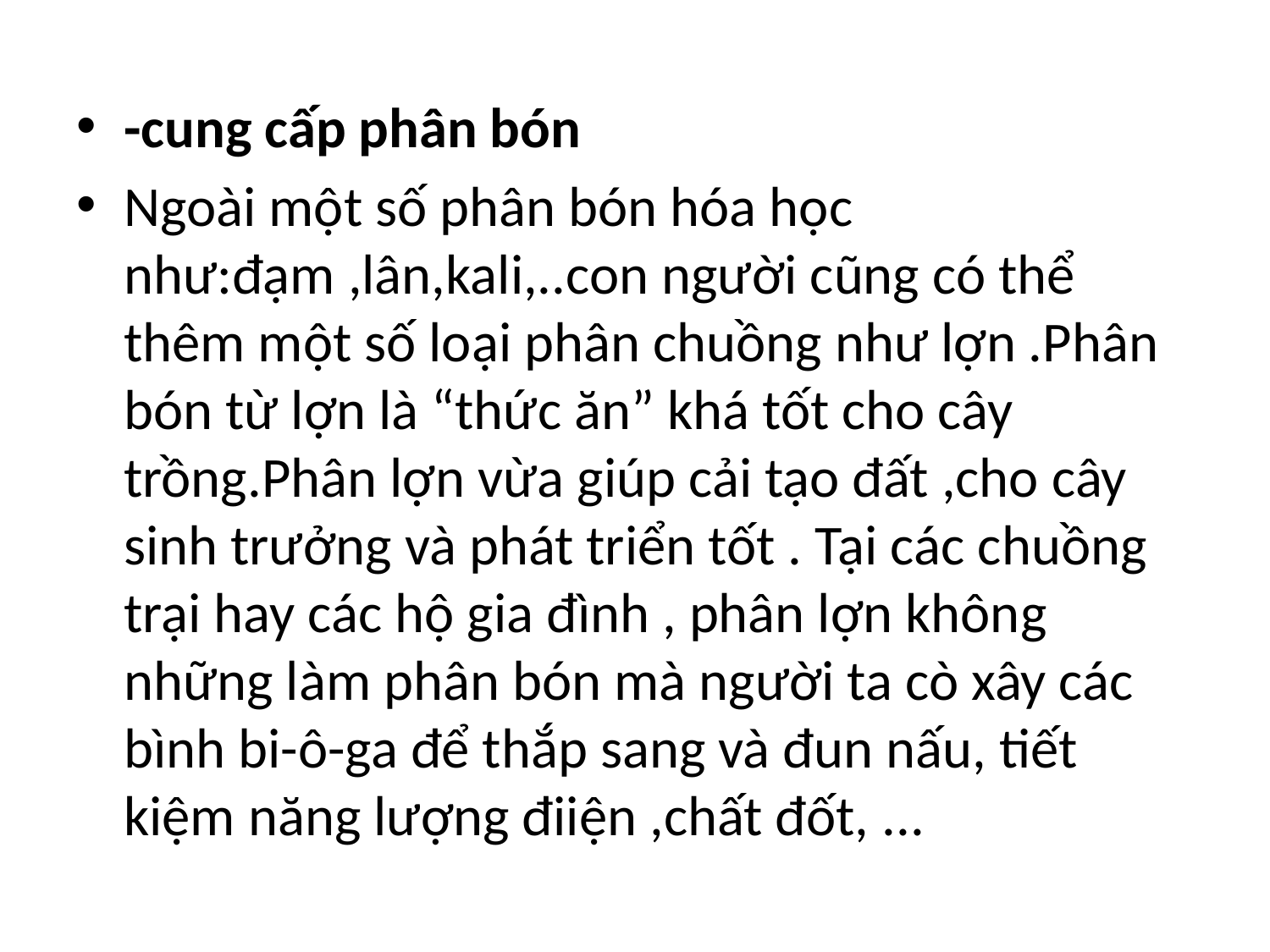

#
-cung cấp phân bón
Ngoài một số phân bón hóa học như:đạm ,lân,kali,..con người cũng có thể thêm một số loại phân chuồng như lợn .Phân bón từ lợn là “thức ăn” khá tốt cho cây trồng.Phân lợn vừa giúp cải tạo đất ,cho cây sinh trưởng và phát triển tốt . Tại các chuồng trại hay các hộ gia đình , phân lợn không những làm phân bón mà người ta cò xây các bình bi-ô-ga để thắp sang và đun nấu, tiết kiệm năng lượng điiện ,chất đốt, ...